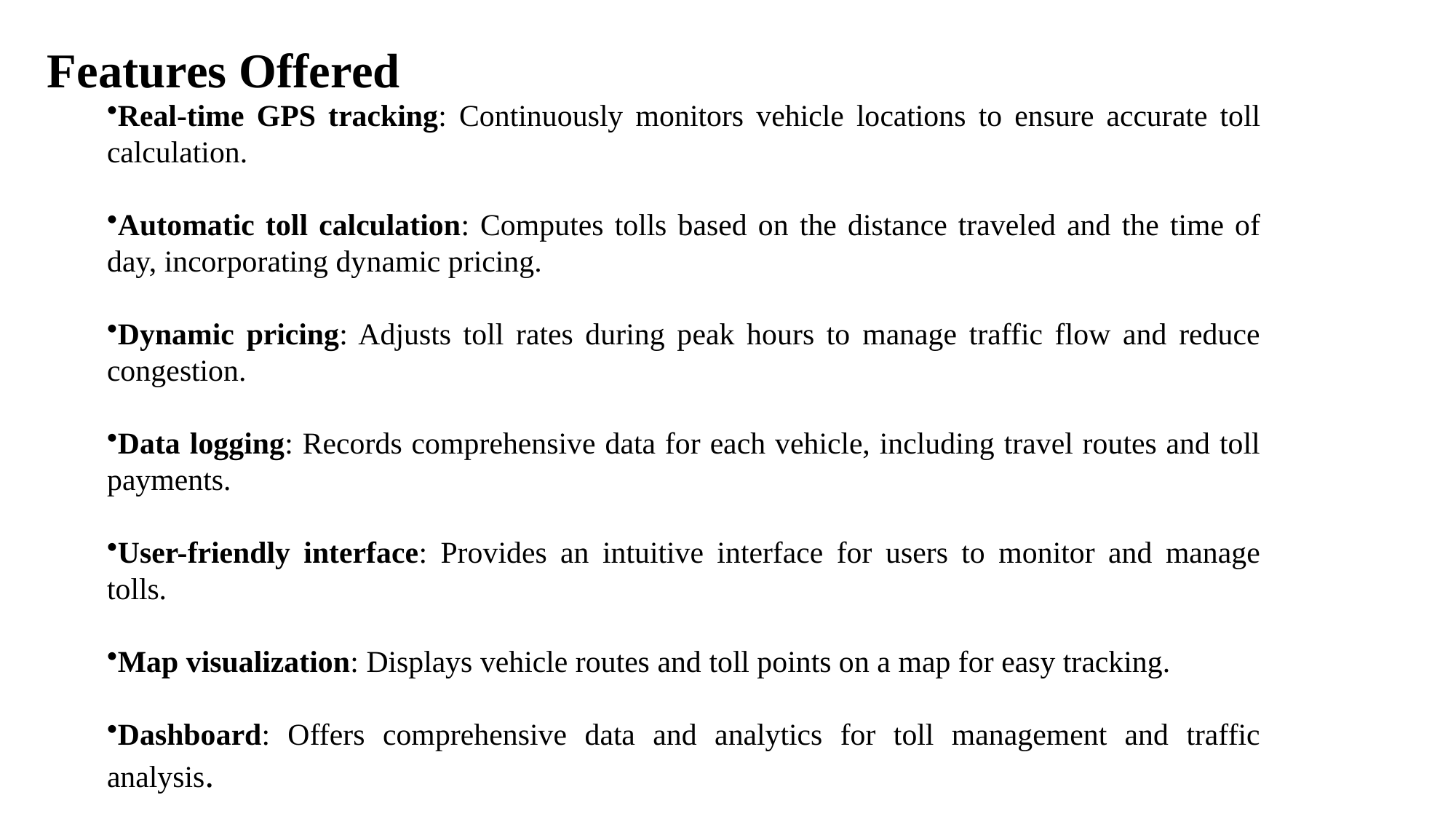

Features Offered
Real-time GPS tracking: Continuously monitors vehicle locations to ensure accurate toll calculation.

Automatic toll calculation: Computes tolls based on the distance traveled and the time of day, incorporating dynamic pricing.

Dynamic pricing: Adjusts toll rates during peak hours to manage traffic flow and reduce congestion.

Data logging: Records comprehensive data for each vehicle, including travel routes and toll payments.

User-friendly interface: Provides an intuitive interface for users to monitor and manage tolls.

Map visualization: Displays vehicle routes and toll points on a map for easy tracking.

Dashboard: Offers comprehensive data and analytics for toll management and traffic analysis.